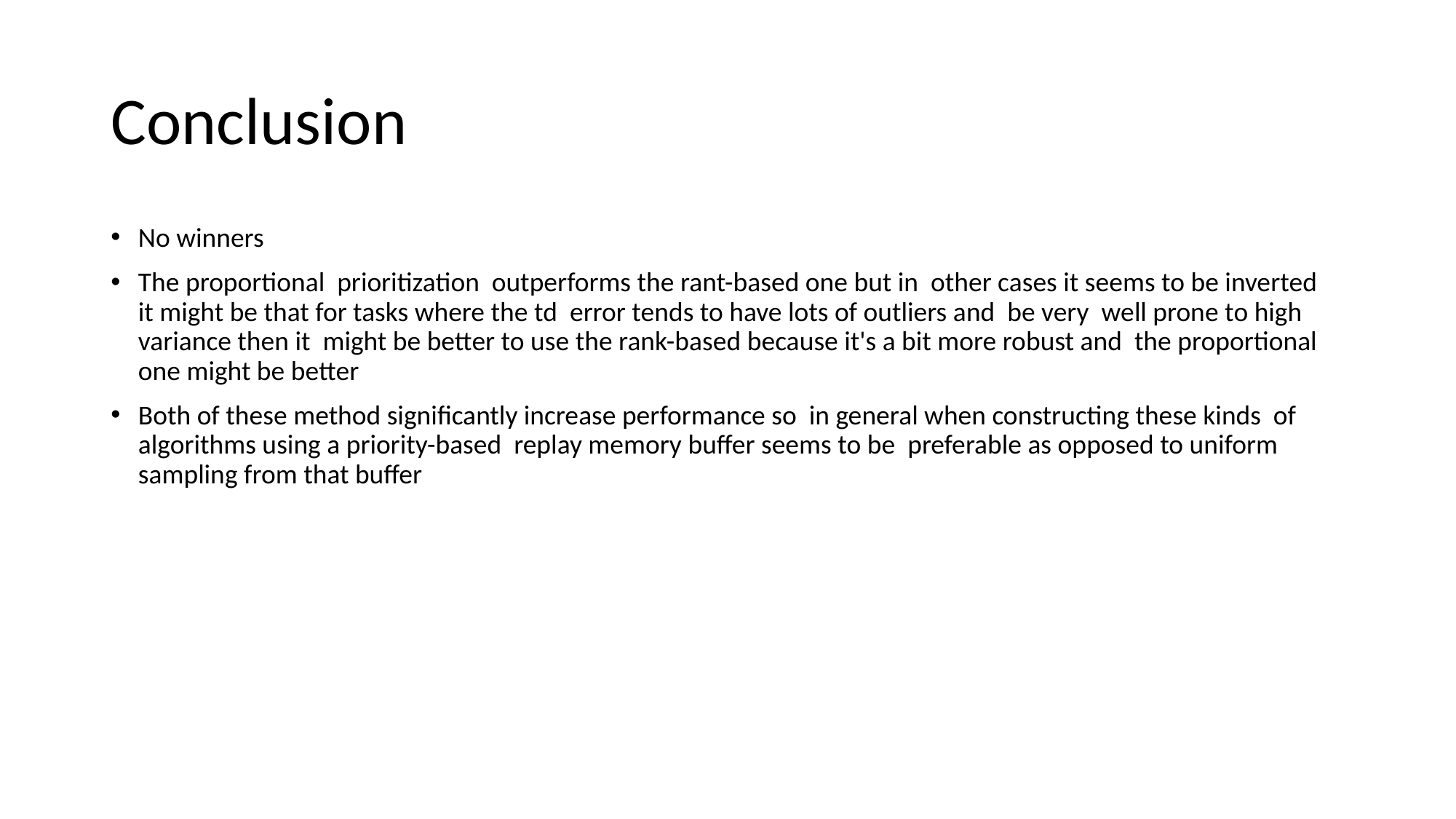

# Conclusion
No winners
The proportional  prioritization  outperforms the rant-based one but in  other cases it seems to be inverted  it might be that for tasks where the td  error tends to have lots of outliers and  be very  well prone to high variance then it  might be better to use the rank-based because it's a bit more robust and  the proportional one might be better
Both of these method significantly increase performance so  in general when constructing these kinds  of algorithms using a priority-based  replay memory buffer seems to be  preferable as opposed to uniform  sampling from that buffer